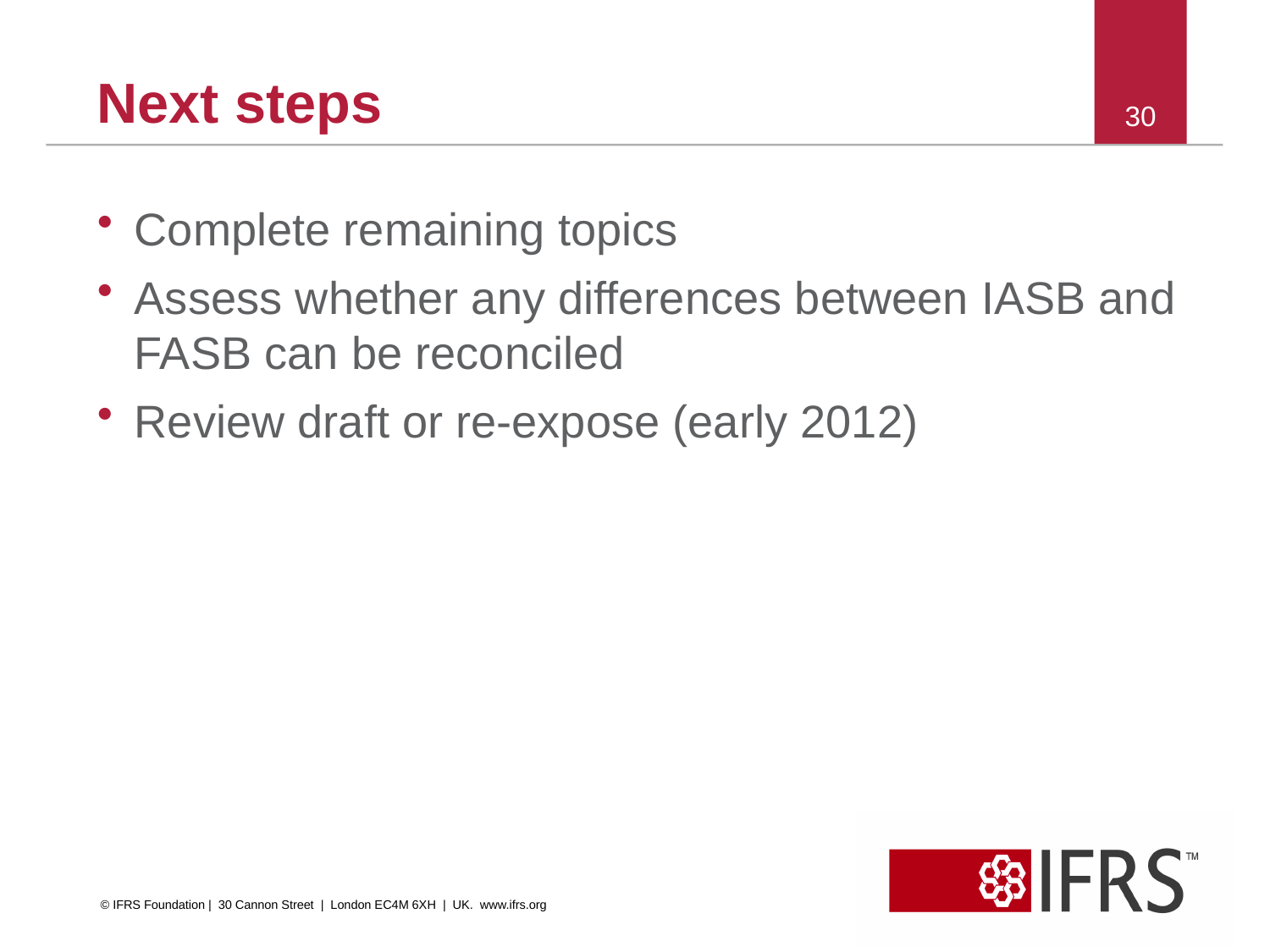

# Next steps
30
Complete remaining topics
Assess whether any differences between IASB and FASB can be reconciled
Review draft or re-expose (early 2012)

© IFRS Foundation |  30 Cannon Street  |  London EC4M 6XH  |  UK.  www.ifrs.org